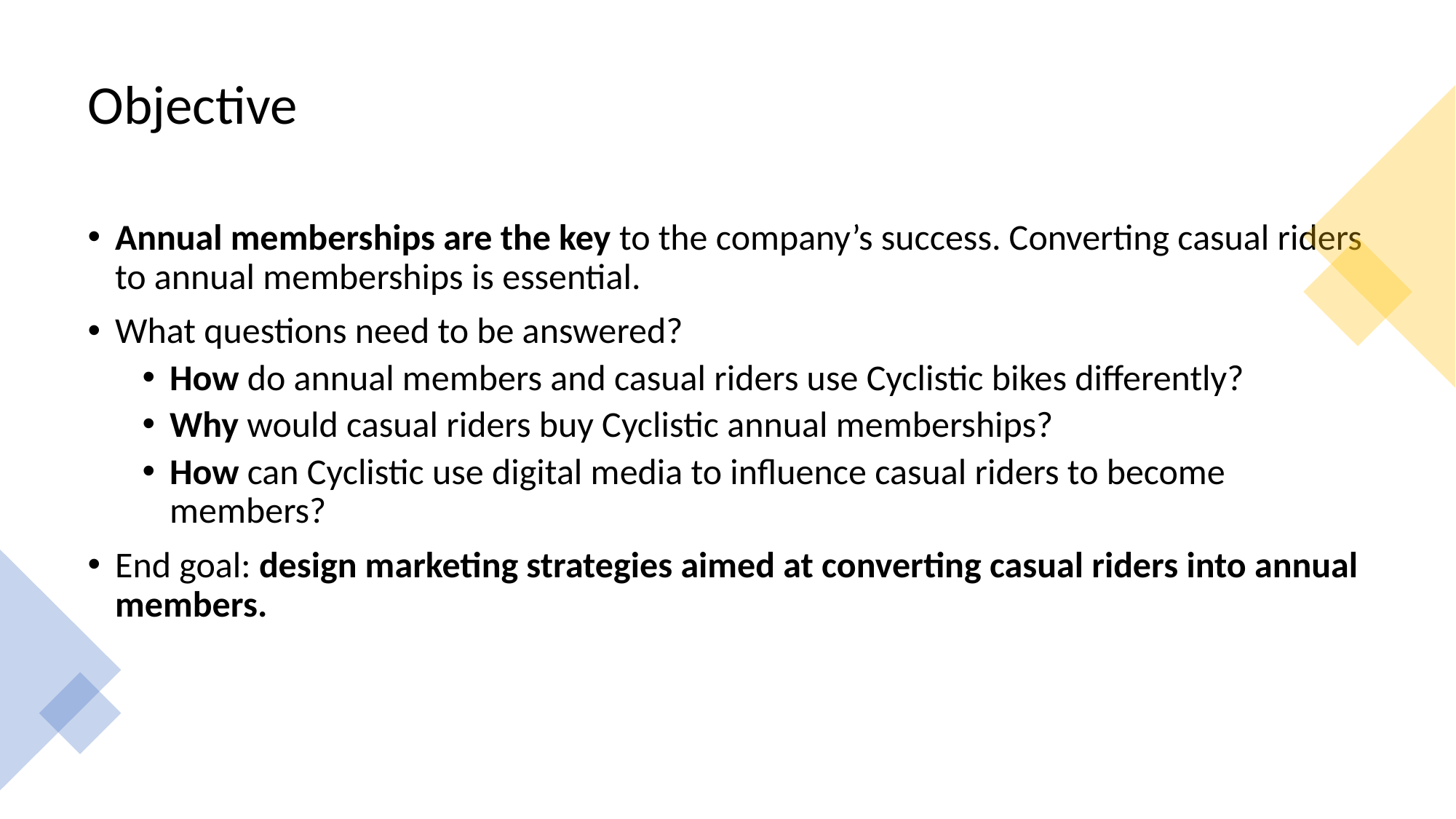

# Objective

Annual memberships are the key to the company’s success. Converting casual riders to annual memberships is essential.
What questions need to be answered?
How do annual members and casual riders use Cyclistic bikes differently?
Why would casual riders buy Cyclistic annual memberships?
How can Cyclistic use digital media to influence casual riders to become members?
End goal: design marketing strategies aimed at converting casual riders into annual members.